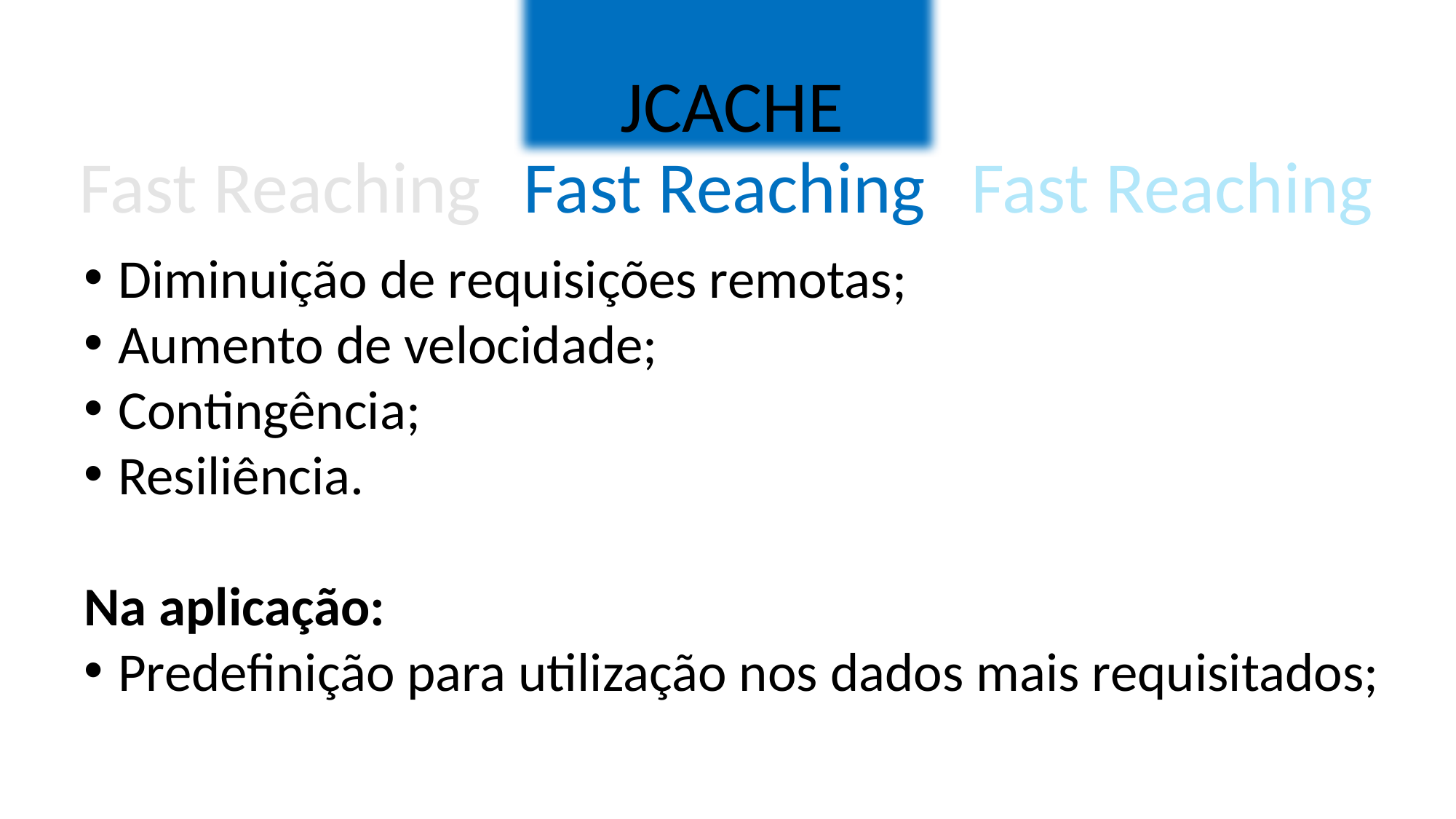

JCACHE
Fast Reaching
Fast Reaching
Fast Reaching
Diminuição de requisições remotas;
Aumento de velocidade;
Contingência;
Resiliência.

Na aplicação:
Predefinição para utilização nos dados mais requisitados;